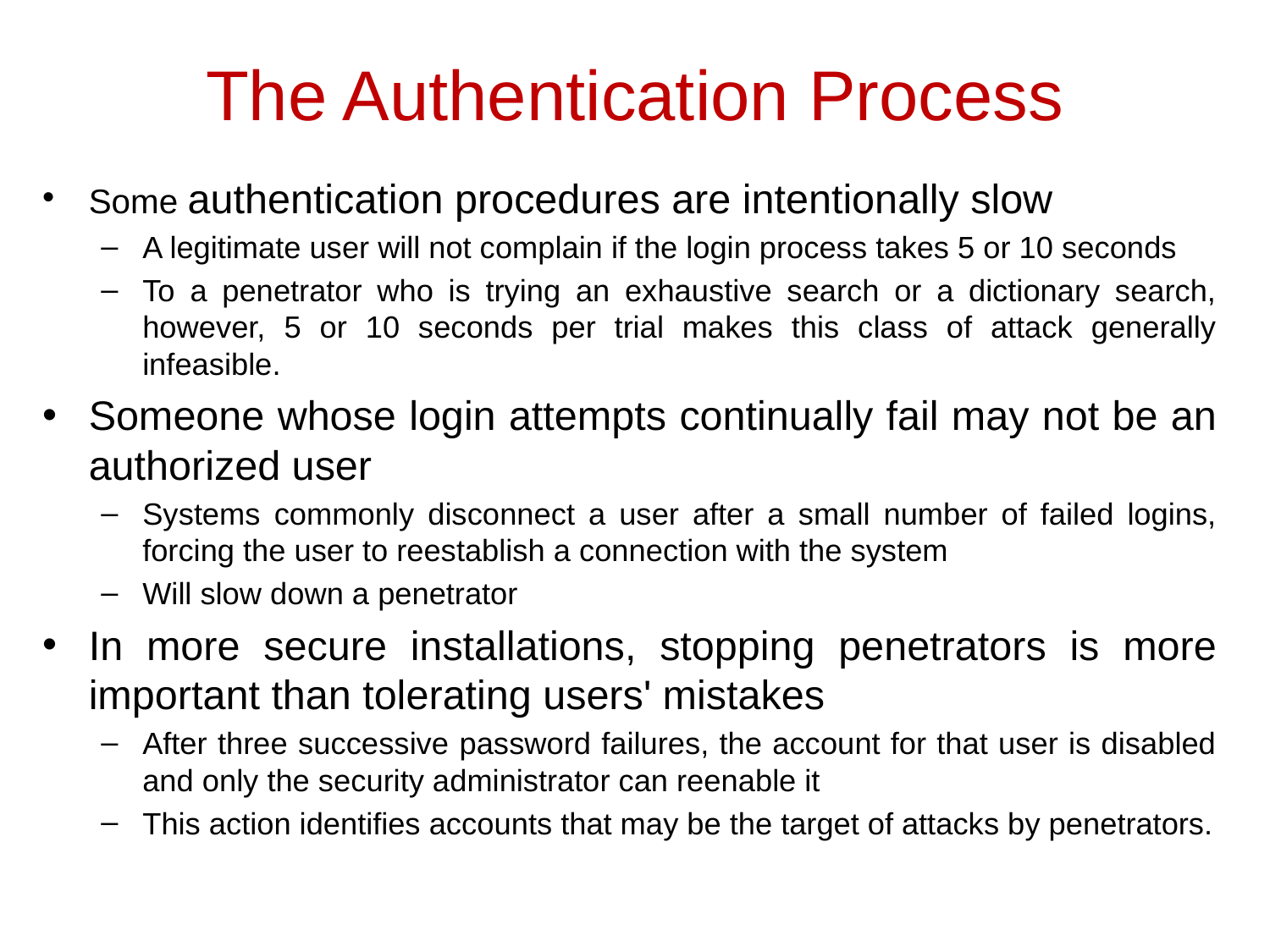

# The Authentication Process
Some authentication procedures are intentionally slow
A legitimate user will not complain if the login process takes 5 or 10 seconds
To a penetrator who is trying an exhaustive search or a dictionary search, however, 5 or 10 seconds per trial makes this class of attack generally infeasible.
Someone whose login attempts continually fail may not be an authorized user
Systems commonly disconnect a user after a small number of failed logins, forcing the user to reestablish a connection with the system
Will slow down a penetrator
In more secure installations, stopping penetrators is more important than tolerating users' mistakes
After three successive password failures, the account for that user is disabled and only the security administrator can reenable it
This action identifies accounts that may be the target of attacks by penetrators.